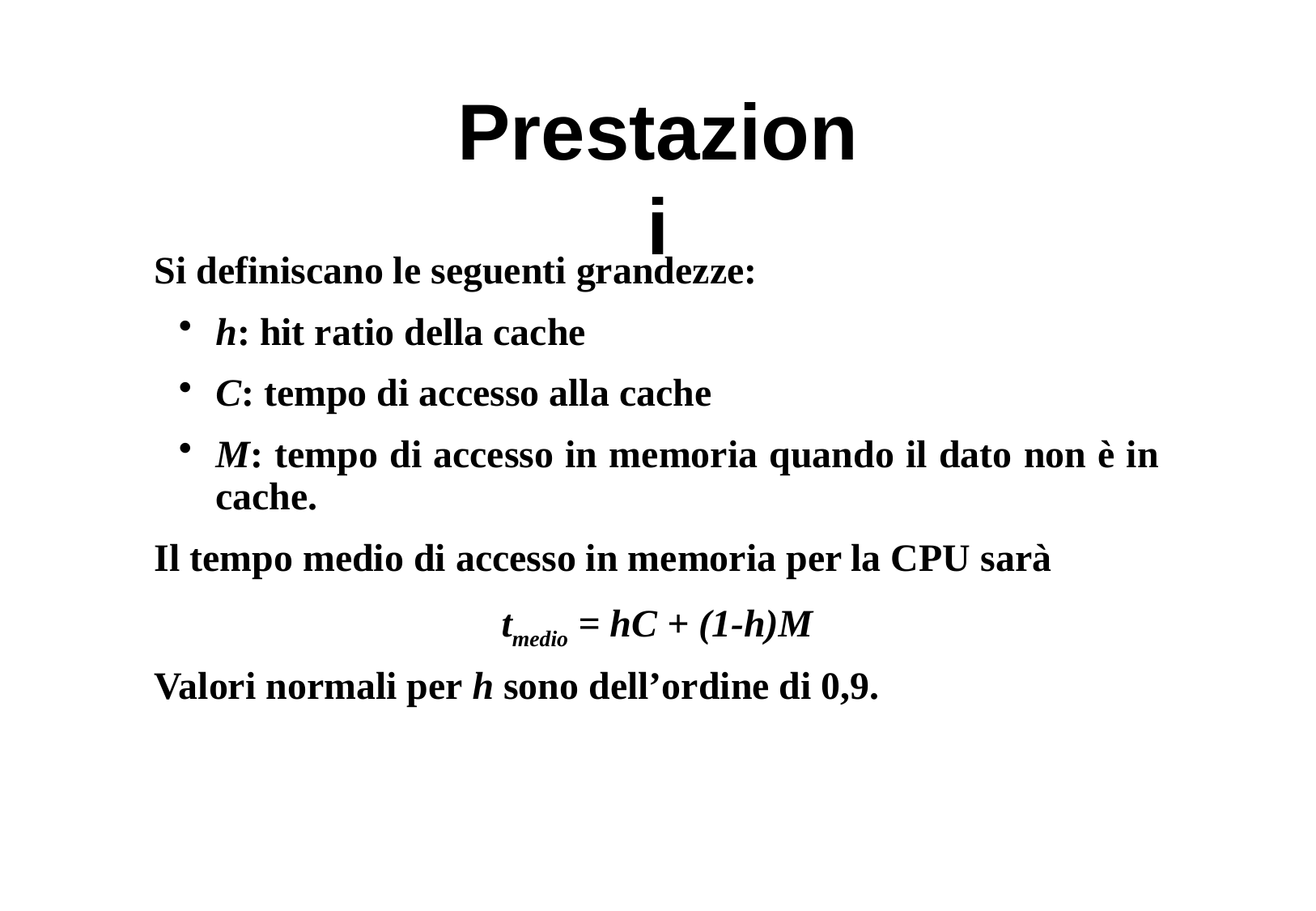

# Prestazioni
Si definiscano le seguenti grandezze:
h: hit ratio della cache
C: tempo di accesso alla cache
M: tempo di accesso in memoria quando il dato non è in cache.
Il tempo medio di accesso in memoria per la CPU sarà
tmedio = hC + (1-h)M
Valori normali per h sono dell’ordine di 0,9.